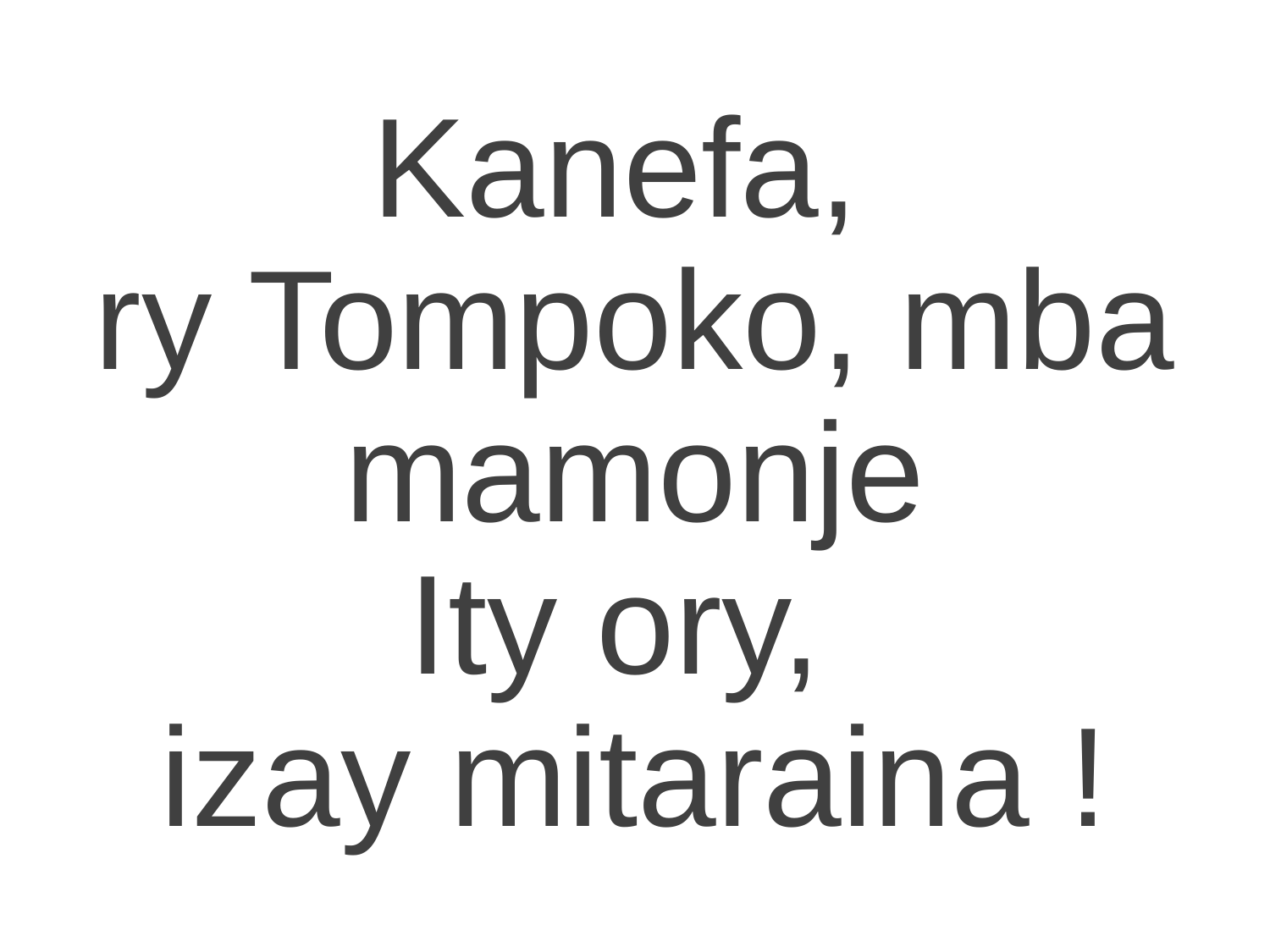

Kanefa,
ry Tompoko, mba
mamonje
Ity ory,
izay mitaraina !